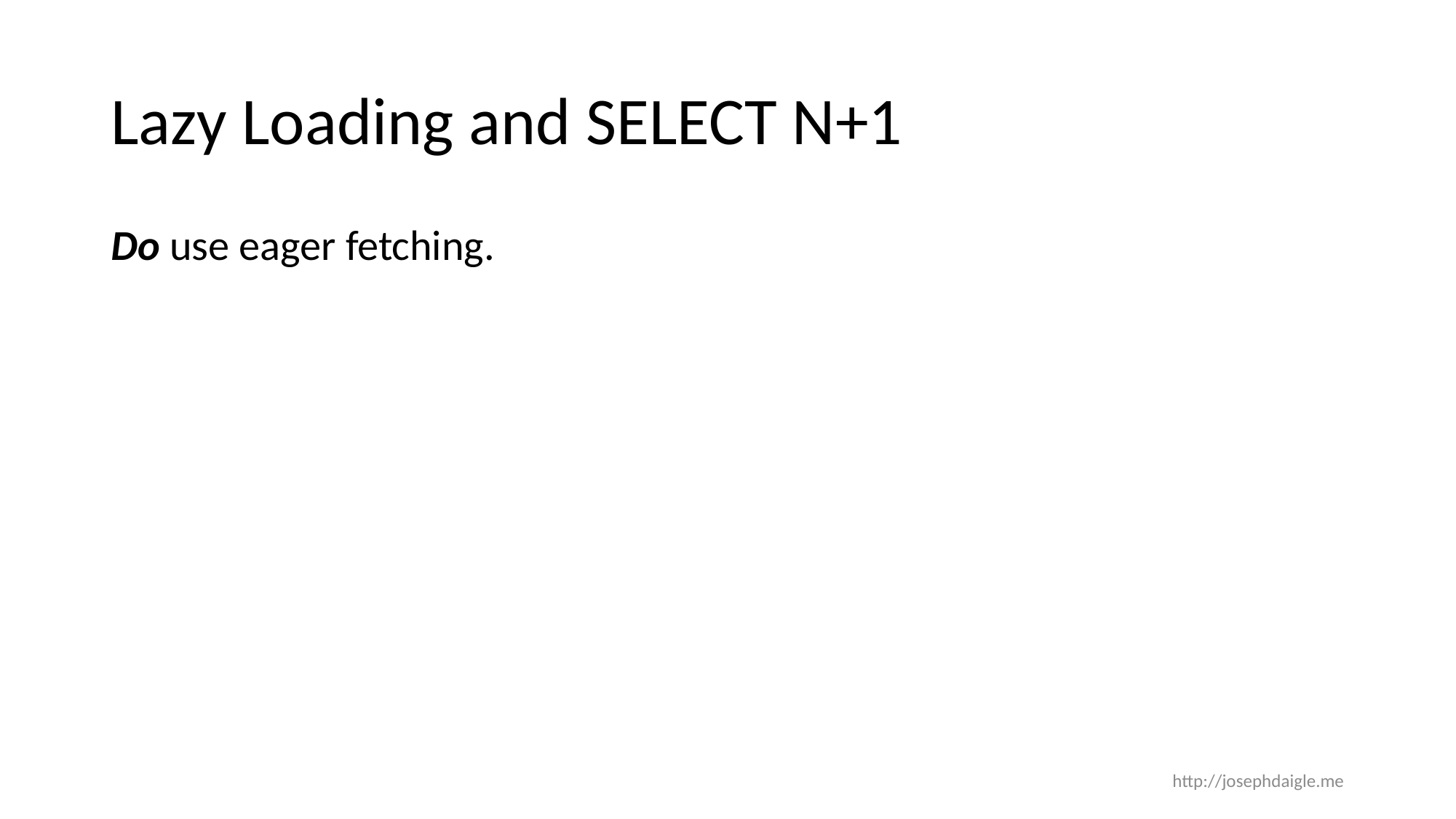

# Lazy Loading and SELECT N+1
Do use eager fetching.
http://josephdaigle.me